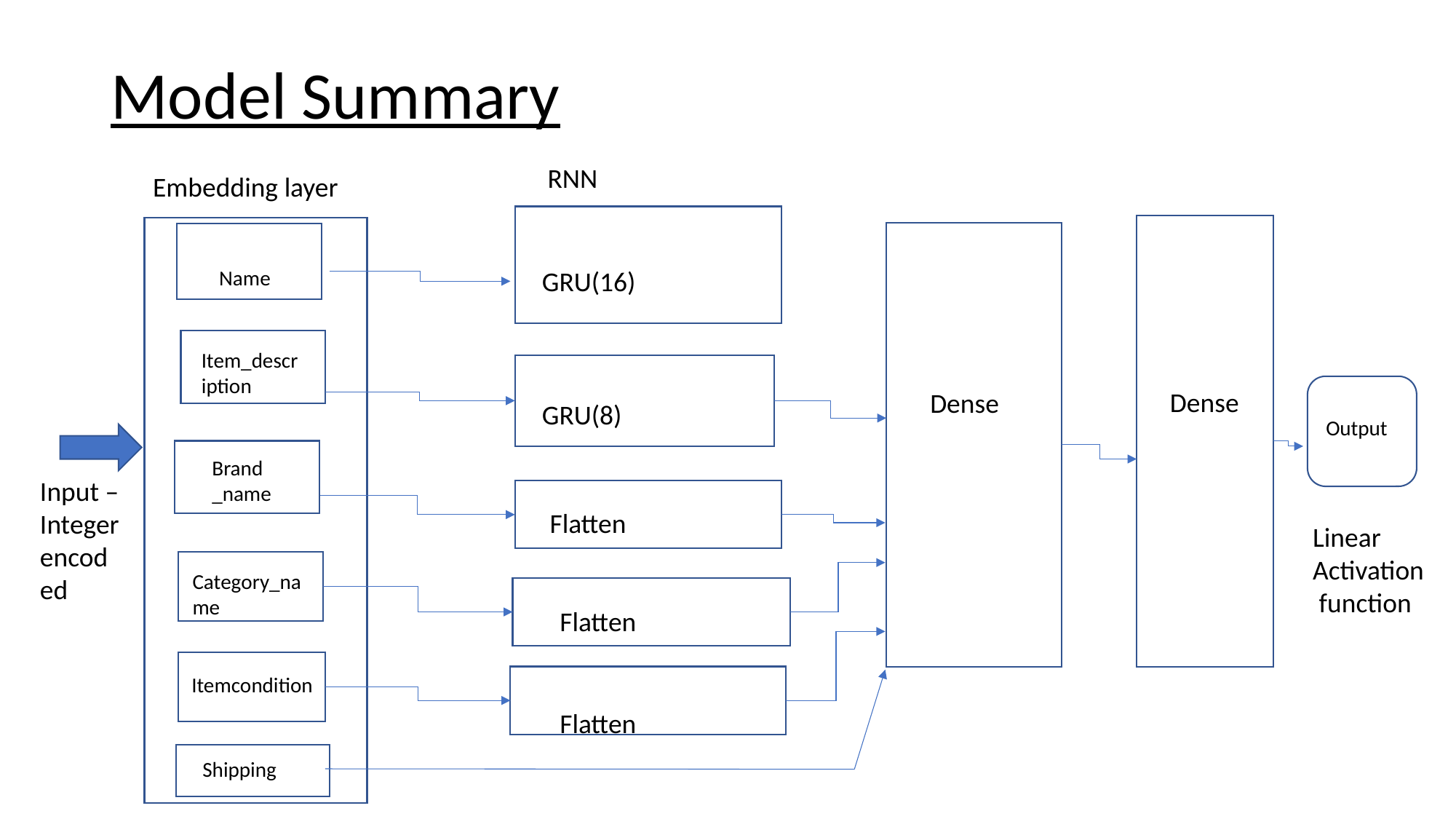

# Model Summary

RNN
Embedding layer

Name====

Name
GRU(16)

Item_description

Dense
Dense
GRU(8)
Output

Brand_name
Input –Integerencoded

Flatten
Linear
Activation  function

Category_name

Flatten

Itemcondition

Flatten

Shipping